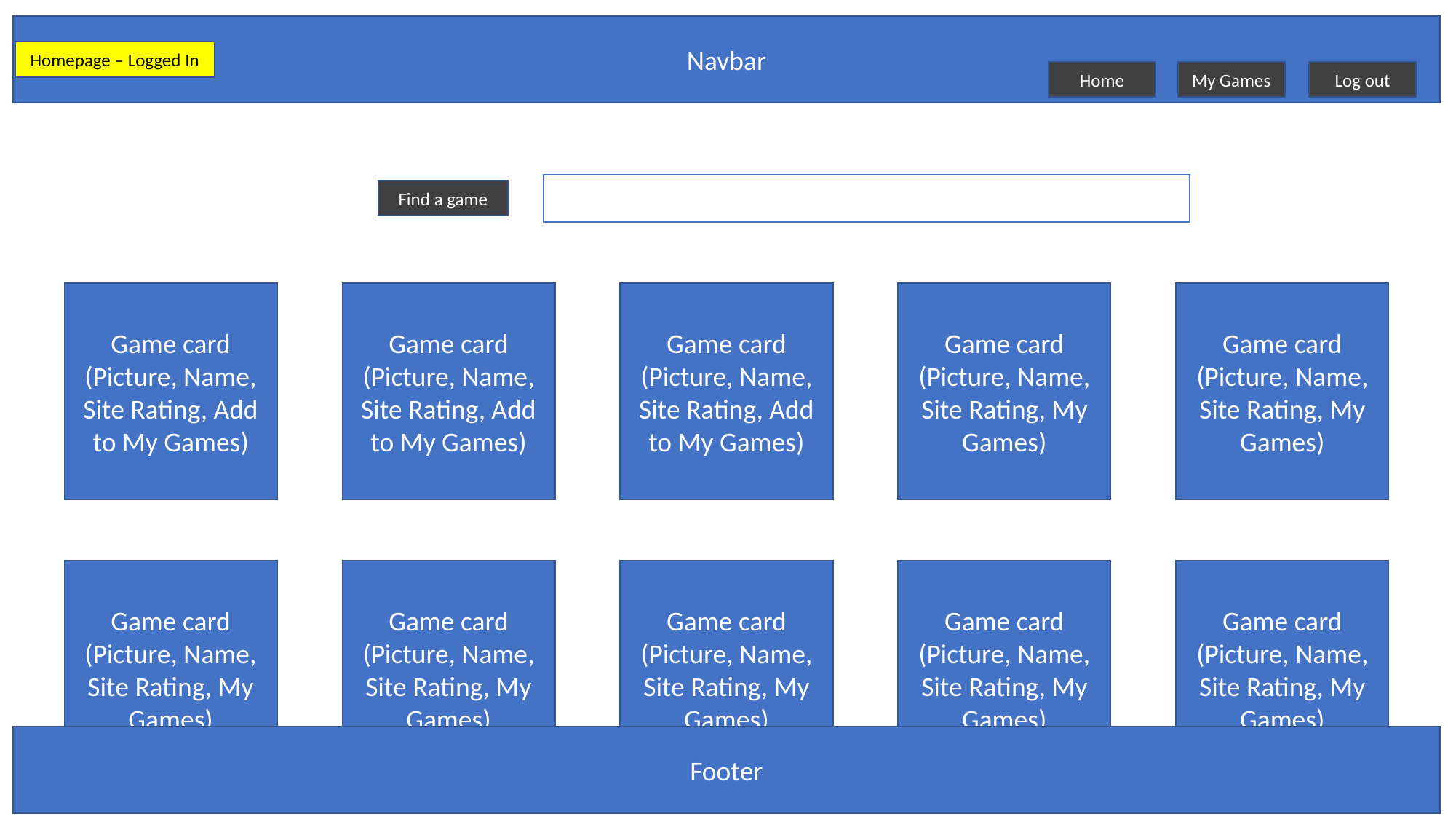

Navbar
Homepage – Logged In
Log out
Home
My Games

Find a game
Game card
(Picture, Name, Site Rating, Add to My Games)
Game card
(Picture, Name, Site Rating, Add to My Games)
Game card
(Picture, Name, Site Rating, Add to My Games)
Game card
(Picture, Name, Site Rating, My Games)
Game card
(Picture, Name, Site Rating, My Games)
Game card
(Picture, Name, Site Rating, My Games)
Game card
(Picture, Name, Site Rating, My Games)
Game card
(Picture, Name, Site Rating, My Games)
Game card
(Picture, Name, Site Rating, My Games)
Game card
(Picture, Name, Site Rating, My Games)
Footer